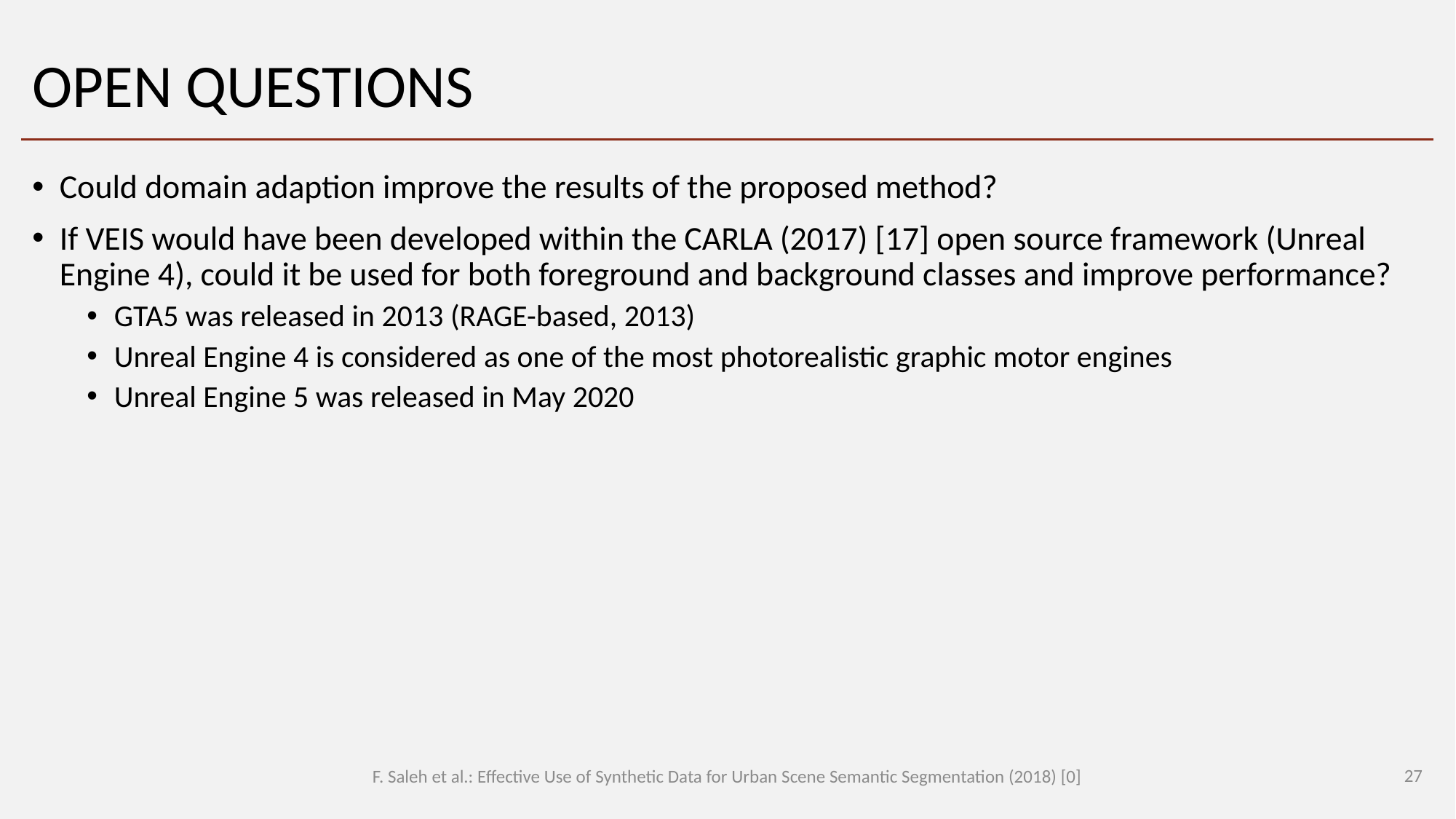

# Open Questions
Could domain adaption improve the results of the proposed method?
If VEIS would have been developed within the CARLA (2017) [17] open source framework (Unreal Engine 4), could it be used for both foreground and background classes and improve performance?
GTA5 was released in 2013 (RAGE-based, 2013)
Unreal Engine 4 is considered as one of the most photorealistic graphic motor engines
Unreal Engine 5 was released in May 2020
27
F. Saleh et al.: Effective Use of Synthetic Data for Urban Scene Semantic Segmentation (2018) [0]